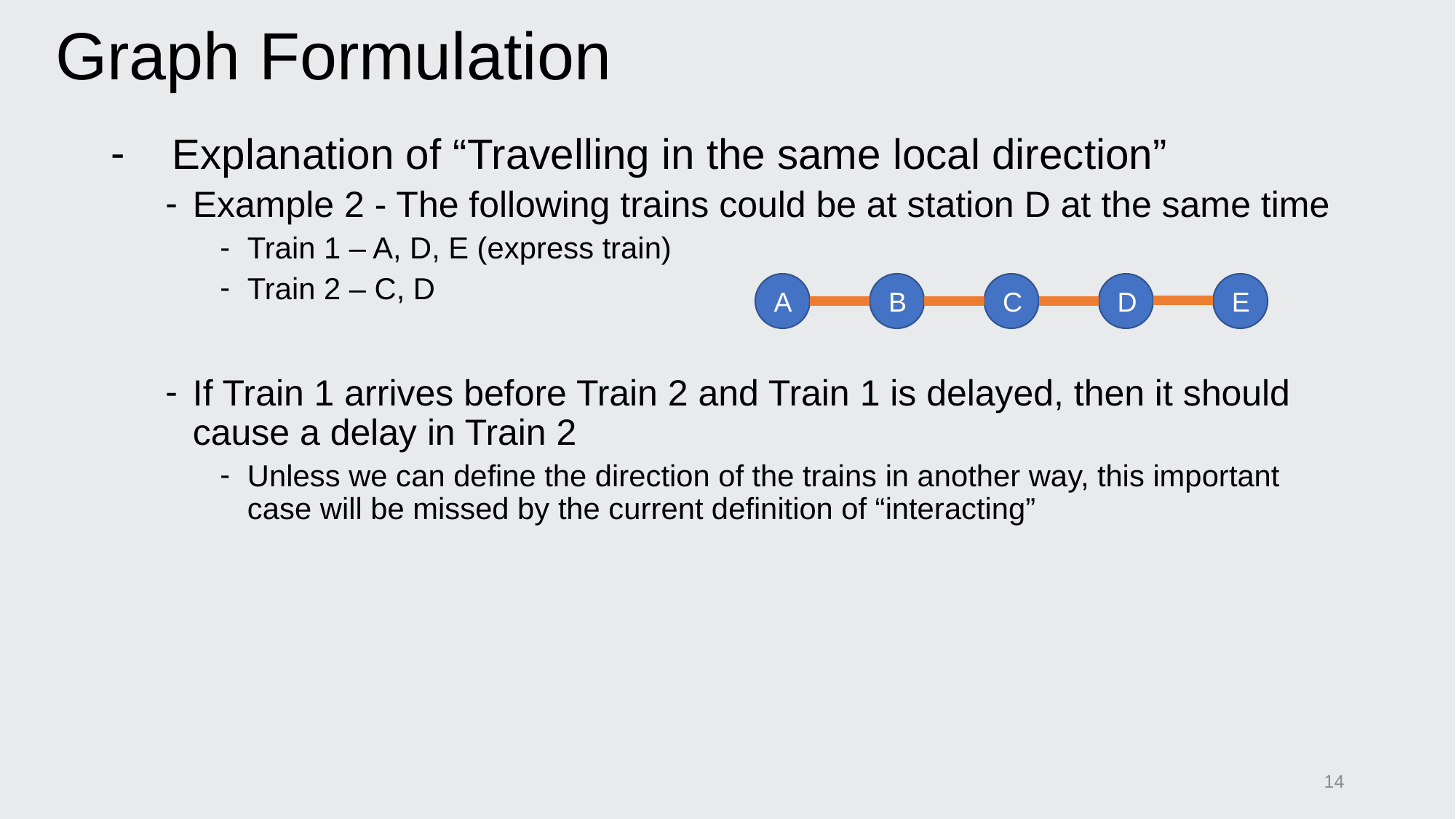

# Graph Formulation
Explanation of “Travelling in the same local direction”
Example 2 - The following trains could be at station D at the same time
Train 1 – A, D, E (express train)
Train 2 – C, D

If Train 1 arrives before Train 2 and Train 1 is delayed, then it should cause a delay in Train 2
Unless we can define the direction of the trains in another way, this important case will be missed by the current definition of “interacting”
A
B
C
D
E
14